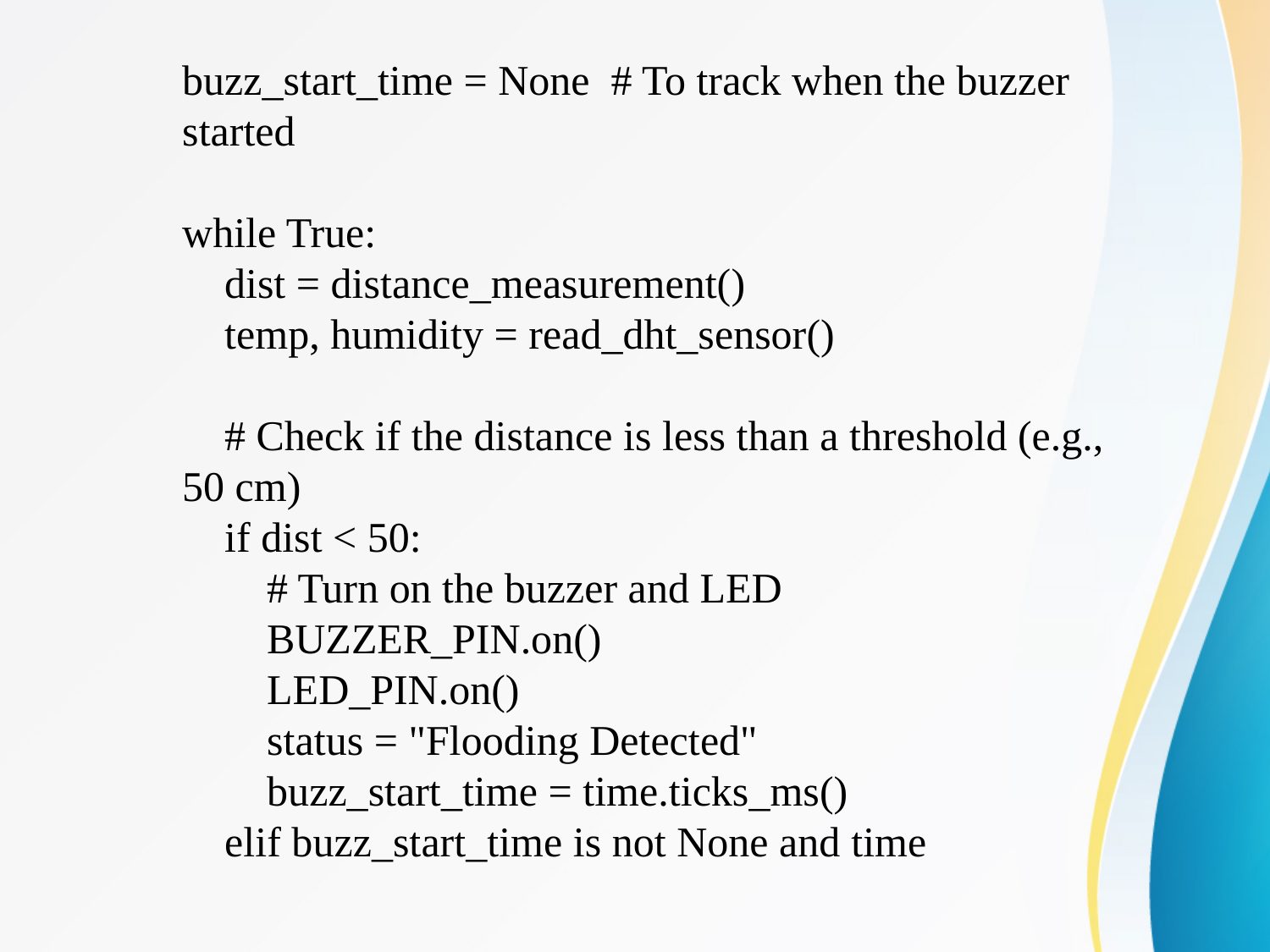

buzz_start_time = None  # To track when the buzzer started

while True:
    dist = distance_measurement()
    temp, humidity = read_dht_sensor()

    # Check if the distance is less than a threshold (e.g., 50 cm)
    if dist < 50:
        # Turn on the buzzer and LED
        BUZZER_PIN.on()
        LED_PIN.on()
        status = "Flooding Detected"
        buzz_start_time = time.ticks_ms()
    elif buzz_start_time is not None and time